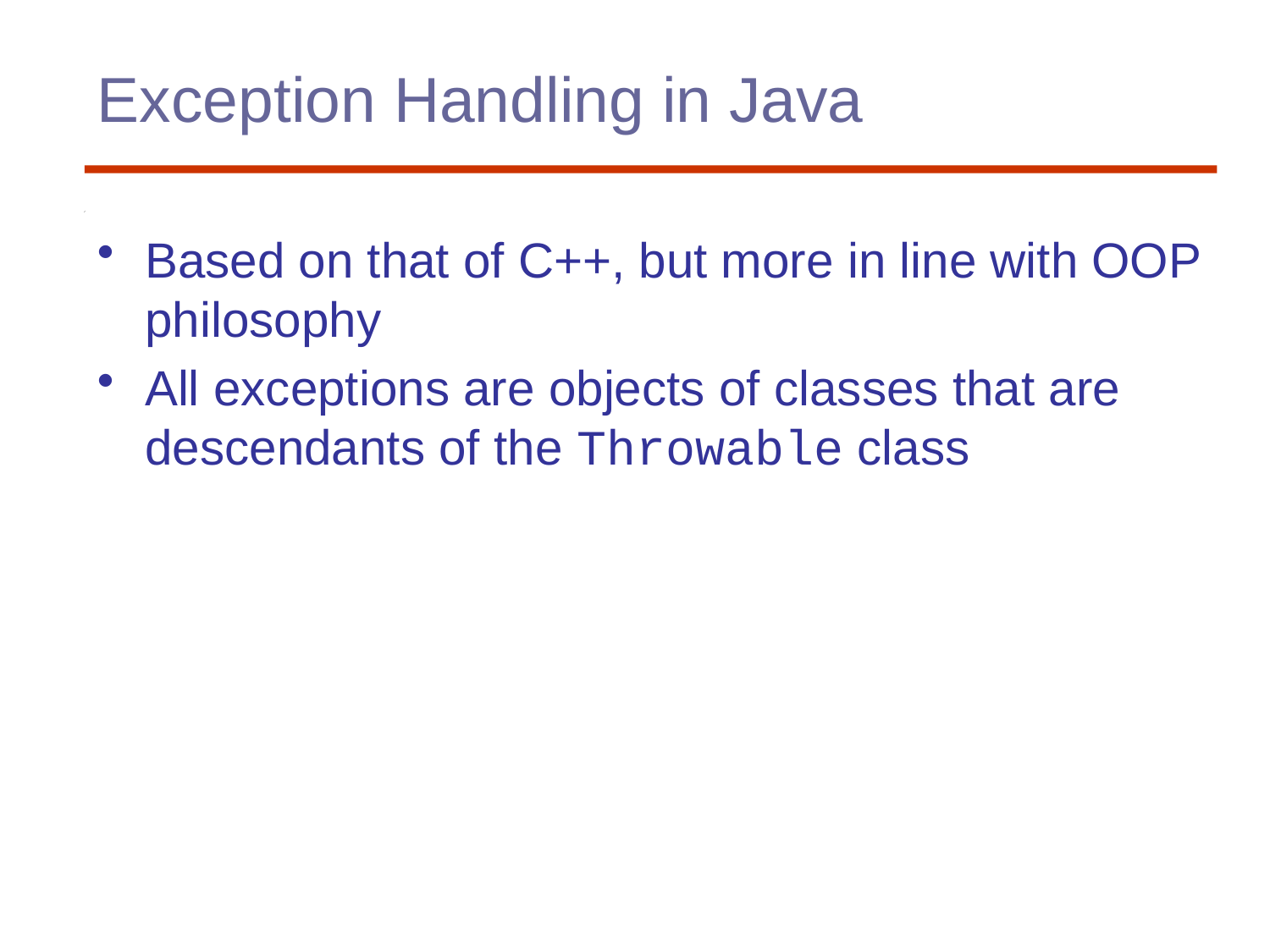

# Exception Handling in Java
Based on that of C++, but more in line with OOP philosophy
All exceptions are objects of classes that are descendants of the Throwable class